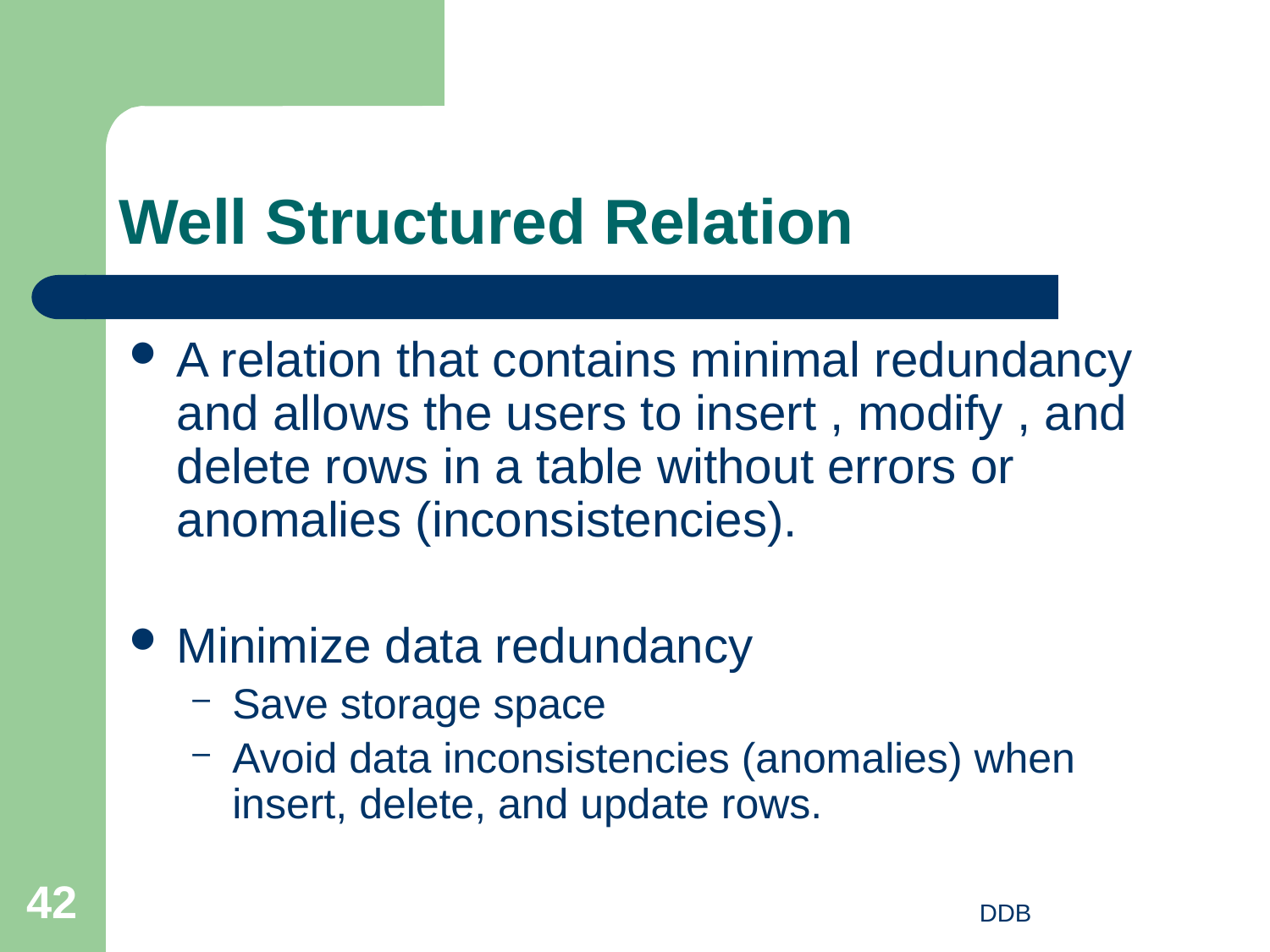

# Well Structured Relation
A relation that contains minimal redundancy and allows the users to insert , modify , and delete rows in a table without errors or anomalies (inconsistencies).

Minimize data redundancy
Save storage space
Avoid data inconsistencies (anomalies) when insert, delete, and update rows.

42
DDB